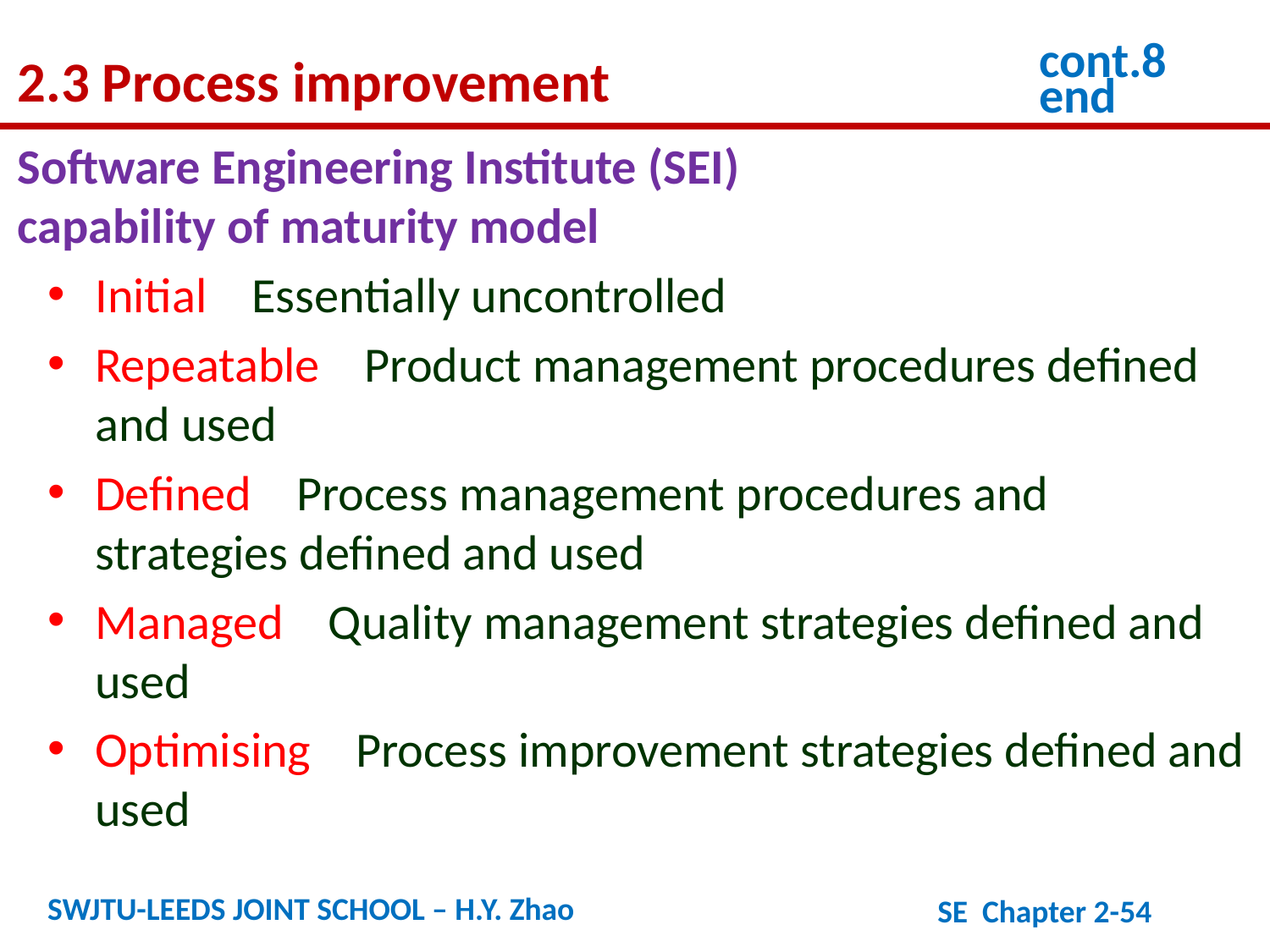

2.3 Process improvement
cont.8
end
Software Engineering Institute (SEI)
capability of maturity model
Initial    Essentially uncontrolled
Repeatable    Product management procedures defined and used
Defined    Process management procedures and strategies defined and used
Managed    Quality management strategies defined and used
Optimising    Process improvement strategies defined and used
SWJTU-LEEDS JOINT SCHOOL – H.Y. Zhao
SE  Chapter 2-54